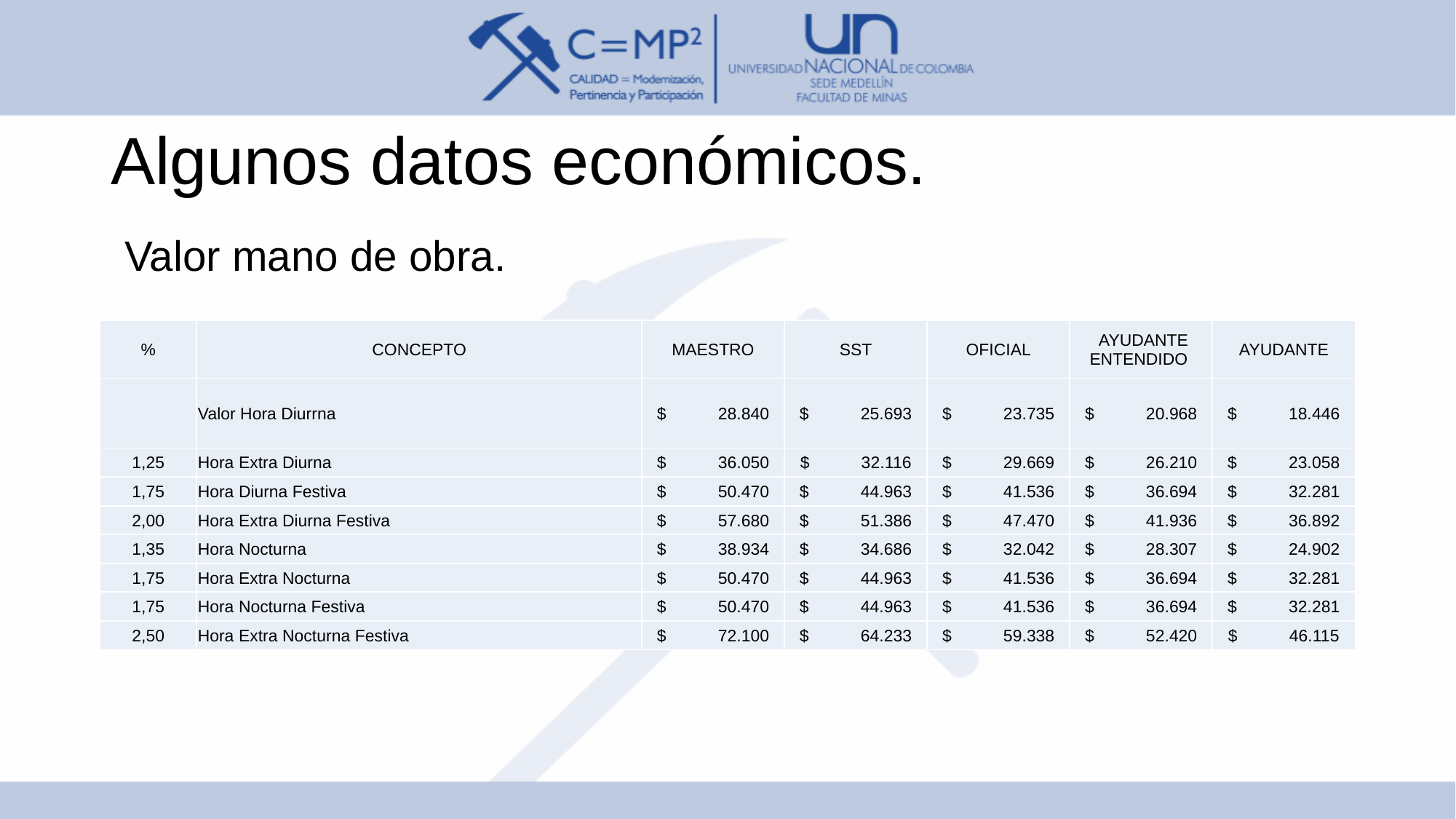

# Algunos datos económicos.
Valor mano de obra.
| % | CONCEPTO | MAESTRO | SST | OFICIAL | AYUDANTE ENTENDIDO | AYUDANTE |
| --- | --- | --- | --- | --- | --- | --- |
|  | Valor Hora Diurrna | $ 28.840 | $ 25.693 | $ 23.735 | $ 20.968 | $ 18.446 |
| 1,25 | Hora Extra Diurna | $ 36.050 | $ 32.116 | $ 29.669 | $ 26.210 | $ 23.058 |
| 1,75 | Hora Diurna Festiva | $ 50.470 | $ 44.963 | $ 41.536 | $ 36.694 | $ 32.281 |
| 2,00 | Hora Extra Diurna Festiva | $ 57.680 | $ 51.386 | $ 47.470 | $ 41.936 | $ 36.892 |
| 1,35 | Hora Nocturna | $ 38.934 | $ 34.686 | $ 32.042 | $ 28.307 | $ 24.902 |
| 1,75 | Hora Extra Nocturna | $ 50.470 | $ 44.963 | $ 41.536 | $ 36.694 | $ 32.281 |
| 1,75 | Hora Nocturna Festiva | $ 50.470 | $ 44.963 | $ 41.536 | $ 36.694 | $ 32.281 |
| 2,50 | Hora Extra Nocturna Festiva | $ 72.100 | $ 64.233 | $ 59.338 | $ 52.420 | $ 46.115 |